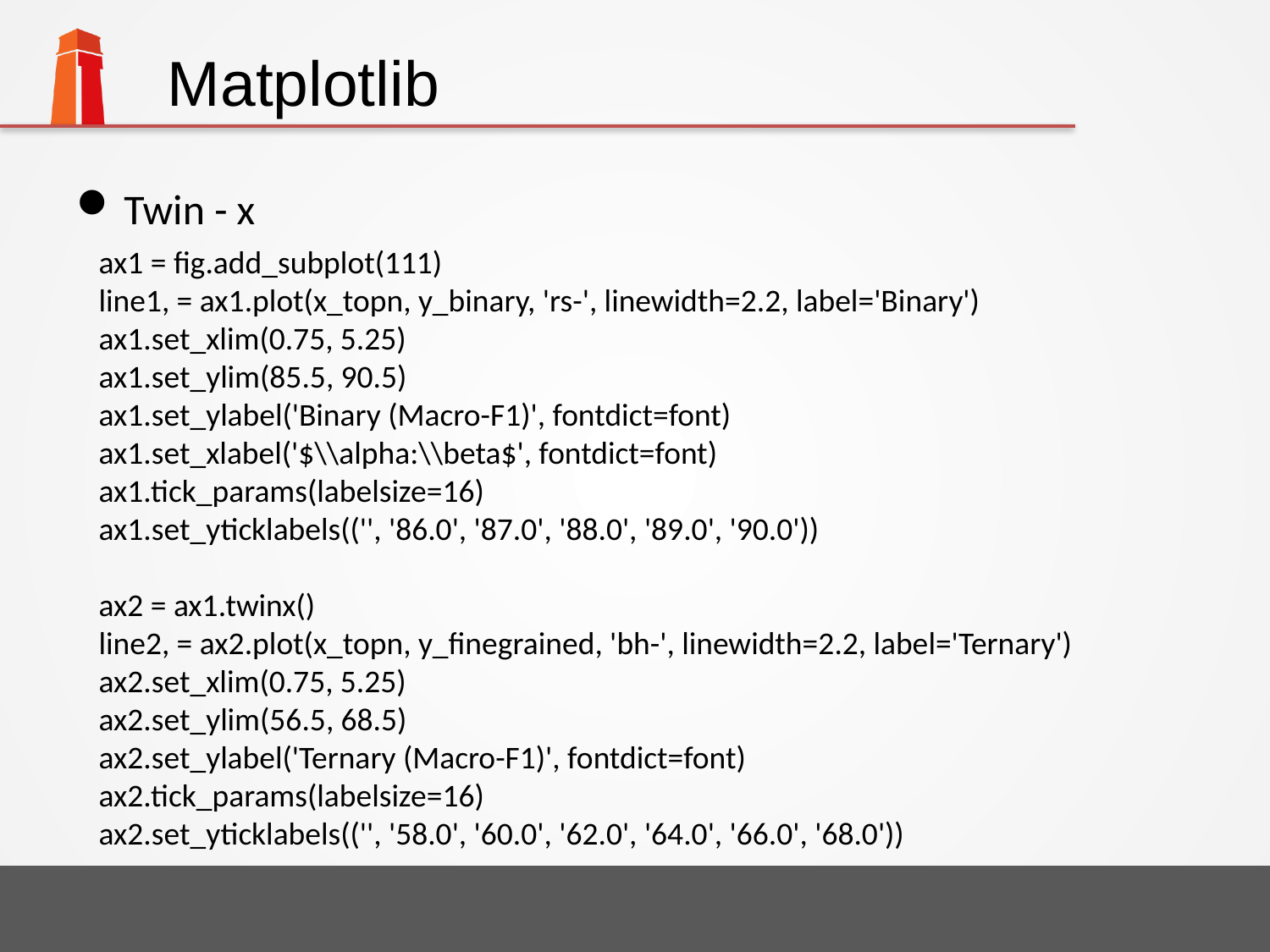

# Matplotlib
Twin - x
ax1 = fig.add_subplot(111)
line1, = ax1.plot(x_topn, y_binary, 'rs-', linewidth=2.2, label='Binary')
ax1.set_xlim(0.75, 5.25)
ax1.set_ylim(85.5, 90.5)
ax1.set_ylabel('Binary (Macro-F1)', fontdict=font)
ax1.set_xlabel('$\\alpha:\\beta$', fontdict=font)
ax1.tick_params(labelsize=16)
ax1.set_yticklabels(('', '86.0', '87.0', '88.0', '89.0', '90.0'))

ax2 = ax1.twinx()
line2, = ax2.plot(x_topn, y_finegrained, 'bh-', linewidth=2.2, label='Ternary')
ax2.set_xlim(0.75, 5.25)
ax2.set_ylim(56.5, 68.5)
ax2.set_ylabel('Ternary (Macro-F1)', fontdict=font)
ax2.tick_params(labelsize=16)
ax2.set_yticklabels(('', '58.0', '60.0', '62.0', '64.0', '66.0', '68.0'))